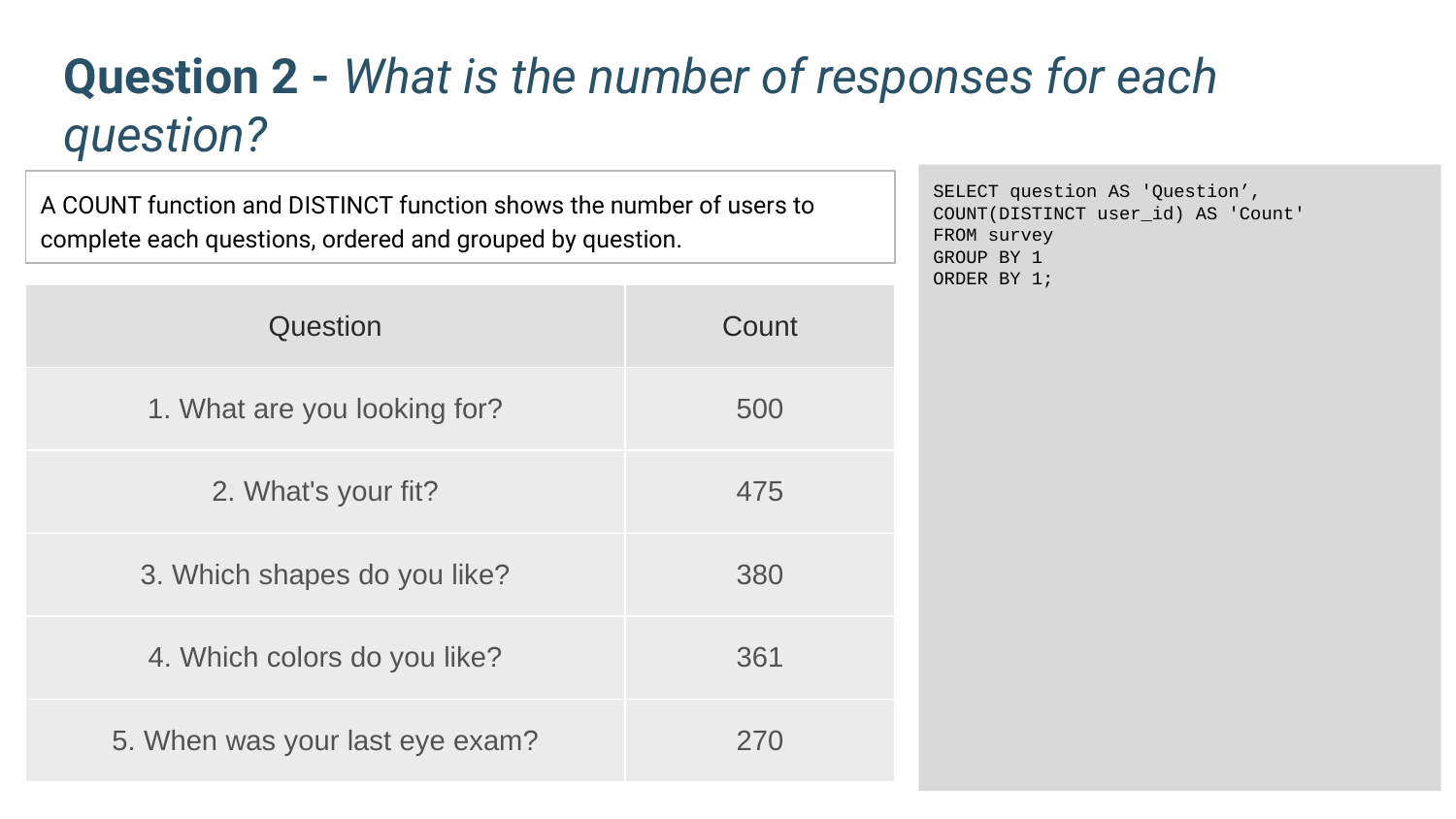

Question 2 - What is the number of responses for each question?
SELECT question AS 'Question’,
COUNT(DISTINCT user_id) AS 'Count'
FROM survey
GROUP BY 1
ORDER BY 1;
A COUNT function and DISTINCT function shows the number of users to complete each questions, ordered and grouped by question.
| Question | Count |
| --- | --- |
| 1. What are you looking for? | 500 |
| 2. What's your fit? | 475 |
| 3. Which shapes do you like? | 380 |
| 4. Which colors do you like? | 361 |
| 5. When was your last eye exam? | 270 |